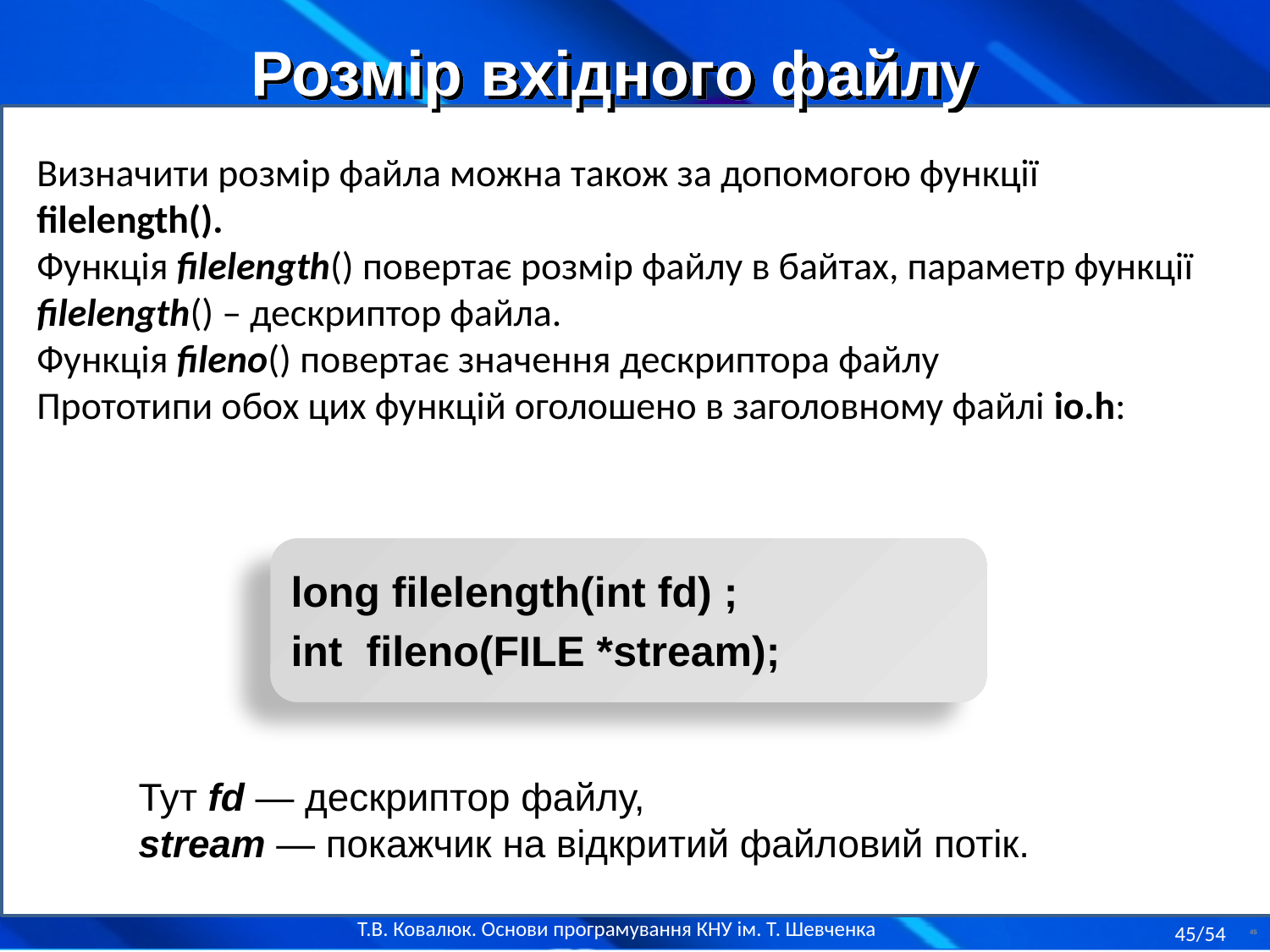

Розмір вхідного файлу
Визначити розмір файла можна також за допомогою функції filelength().
Функція filelength() повертає розмір файлу в байтах, параметр функції filelength() – дескриптор файла.
Функція fileno() повертає значення дескриптора файлу
Прототипи обох цих функцій оголошено в заголовному файлі io.h:
long filelength(int fd) ;
int  fileno(FILE *stream);
Тут fd — дескриптор файлу,
stream — покажчик на відкритий файловий потік.
45